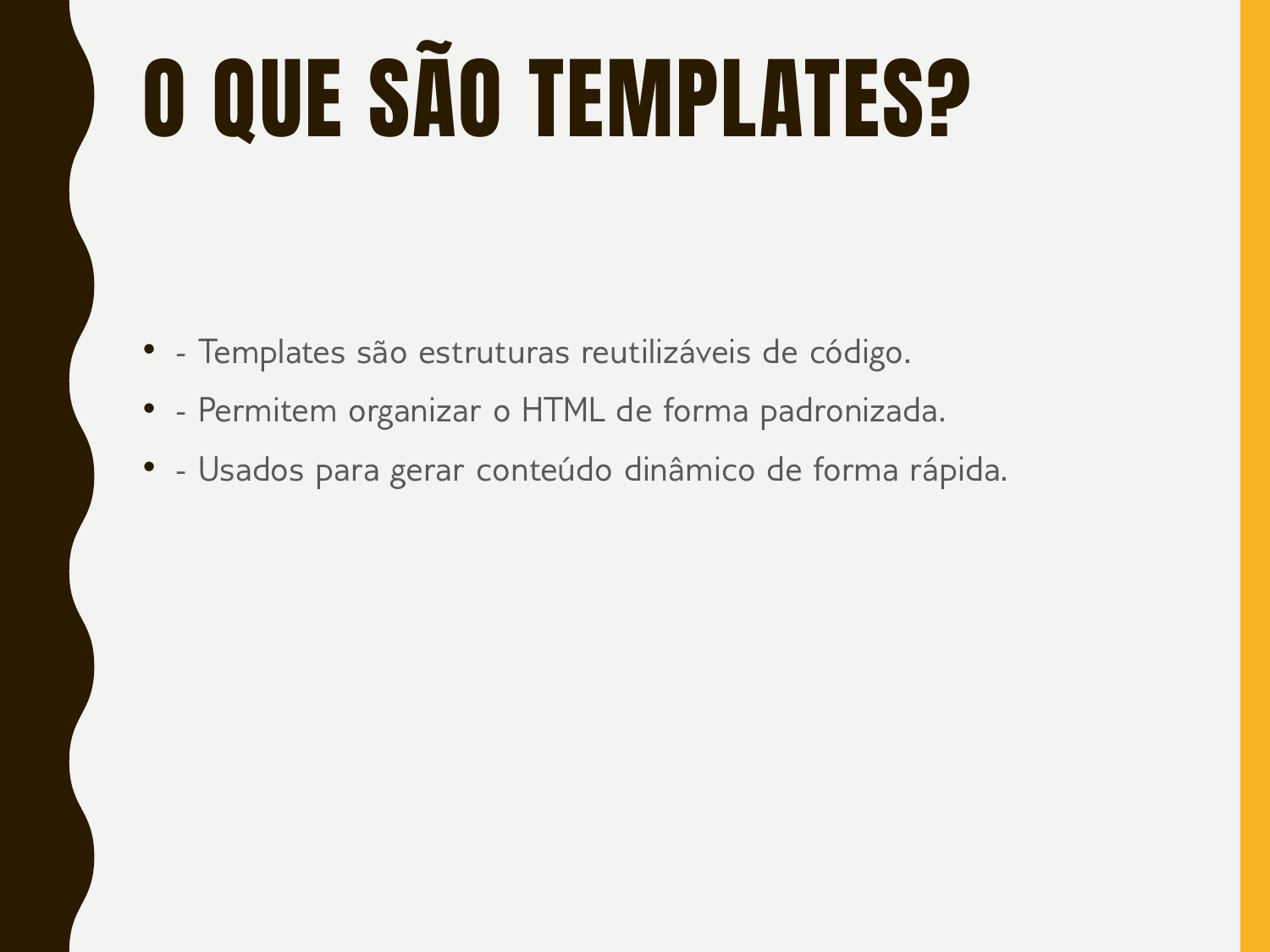

# O que são templates?
- Templates são estruturas reutilizáveis de código.
- Permitem organizar o HTML de forma padronizada.
- Usados para gerar conteúdo dinâmico de forma rápida.